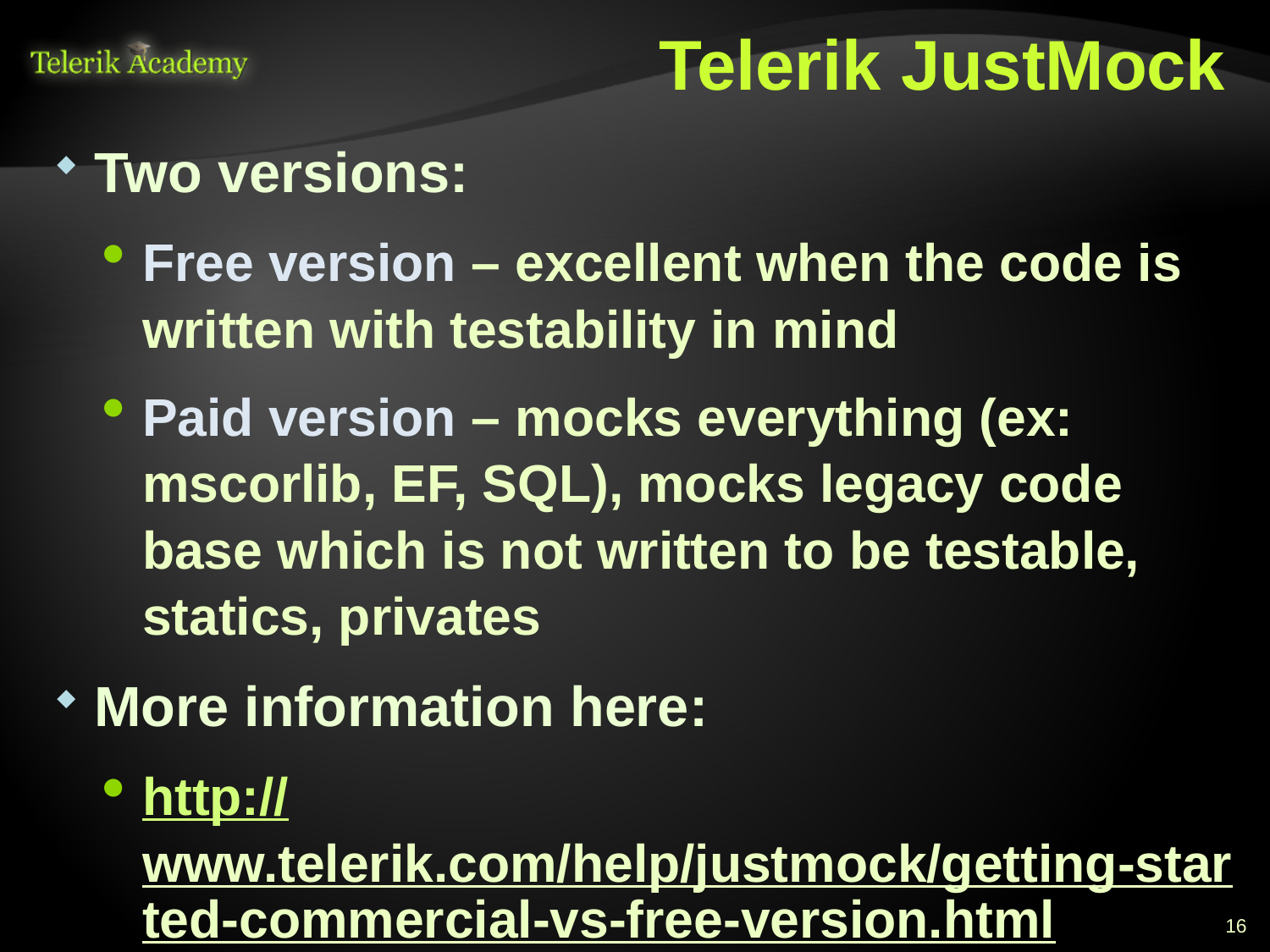

# Telerik JustMock
Two versions:
Free version – excellent when the code is written with testability in mind
Paid version – mocks everything (ex: mscorlib, EF, SQL), mocks legacy code base which is not written to be testable, statics, privates
More information here:
http://www.telerik.com/help/justmock/getting-started-commercial-vs-free-version.html
16